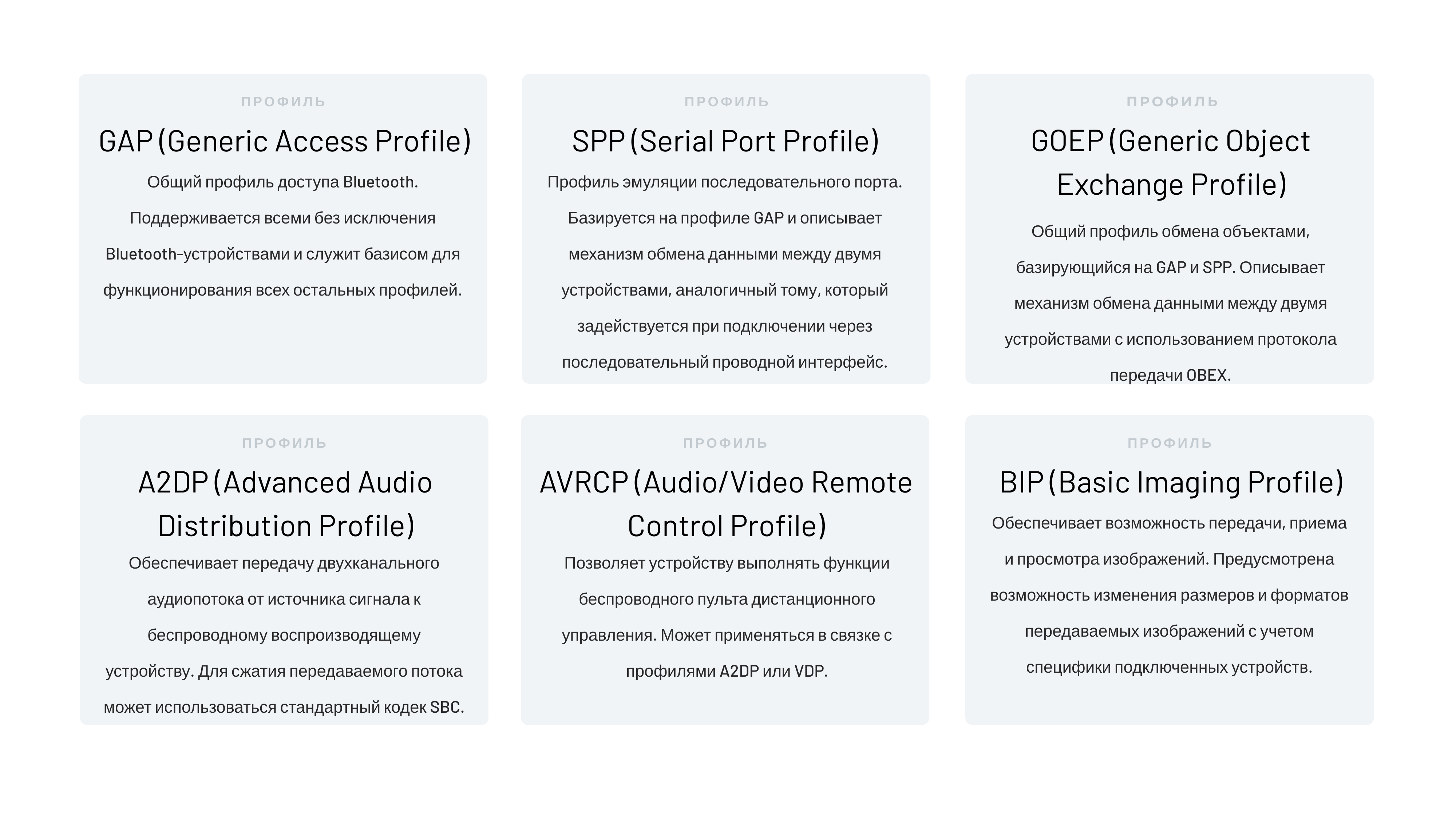

ПРОФИЛЬ
GAP (Generic Access Profile)
Общий профиль доступа Bluetooth. Поддерживается всеми без исключения Bluetooth-устройствами и служит базисом для функционирования всех остальных профилей.

ПРОФИЛЬ
SPP (Serial Port Profile)
Профиль эмуляции последовательного порта. Базируется на профиле GAP и описывает механизм обмена данными между двумя устройствами, аналогичный тому, который задействуется при подключении через последовательный проводной интерфейс.

ПРОФИЛЬ
GOEP (Generic Object Exchange Profile)
Общий профиль обмена объектами, базирующийся на GAP и SPP. Описывает механизм обмена данными между двумя устройствами с использованием протокола передачи OBEX.

ПРОФИЛЬ
A2DP (Advanced Audio Distribution Profile)
Обеспечивает передачу двухканального аудиопотока от источника сигнала к беспроводному воспроизводящему устройству. Для сжатия передаваемого потока может использоваться стандартный кодек SBC.

ПРОФИЛЬ
AVRCP (Audio/Video Remote Control Profile)
Позволяет устройству выполнять функции беспроводного пульта дистанционного управления. Может применяться в связке с профилями A2DP или VDP.

ПРОФИЛЬ
BIP (Basic Imaging Profile)
Обеспечивает возможность передачи, приема и просмотра изображений. Предусмотрена возможность изменения размеров и форматов передаваемых изображений с учетом специфики подключенных устройств.